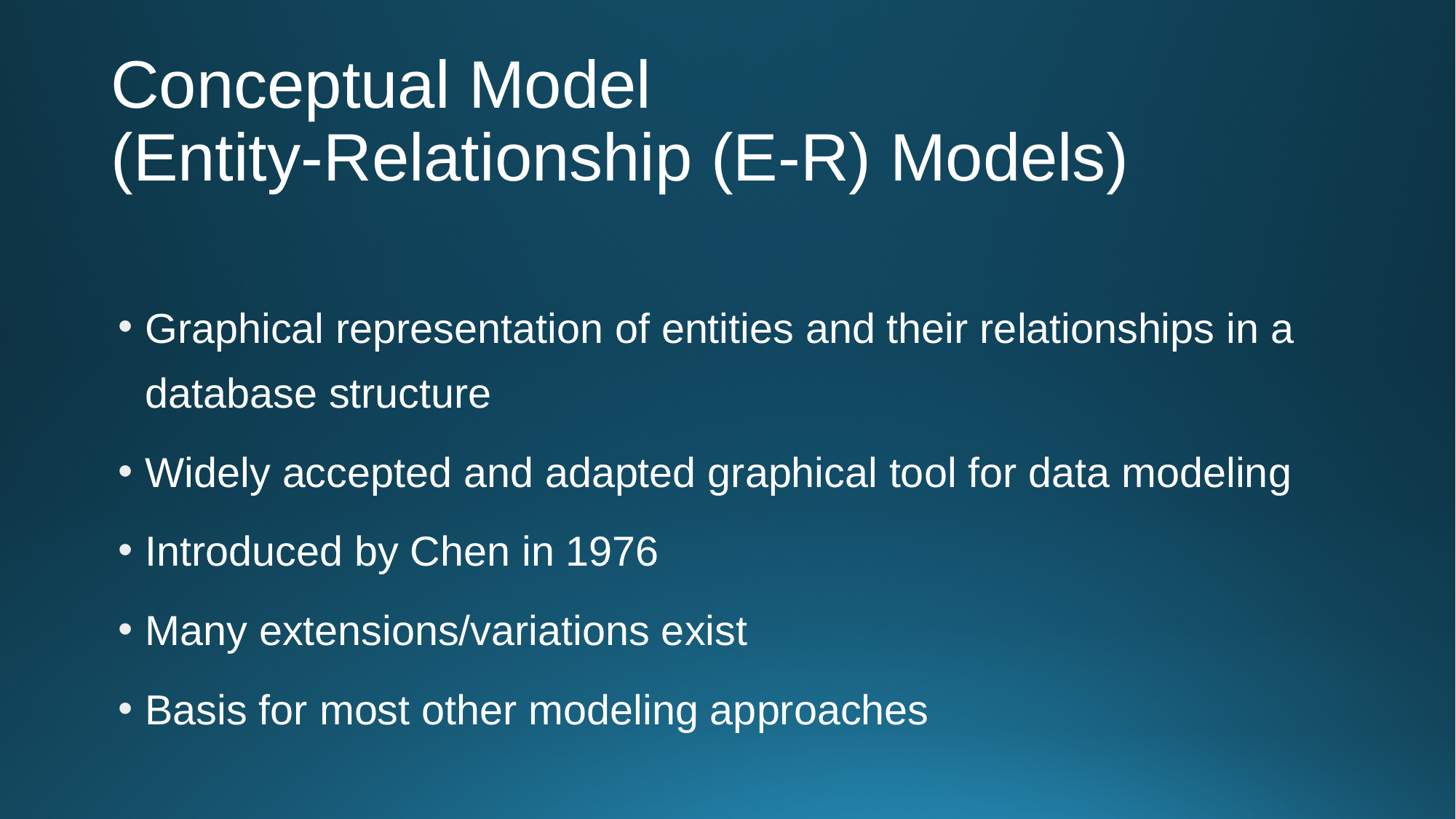

# Conceptual Model (Entity-Relationship (E-R) Models)
Graphical representation of entities and their relationships in a database structure
Widely accepted and adapted graphical tool for data modeling
Introduced by Chen in 1976
Many extensions/variations exist
Basis for most other modeling approaches